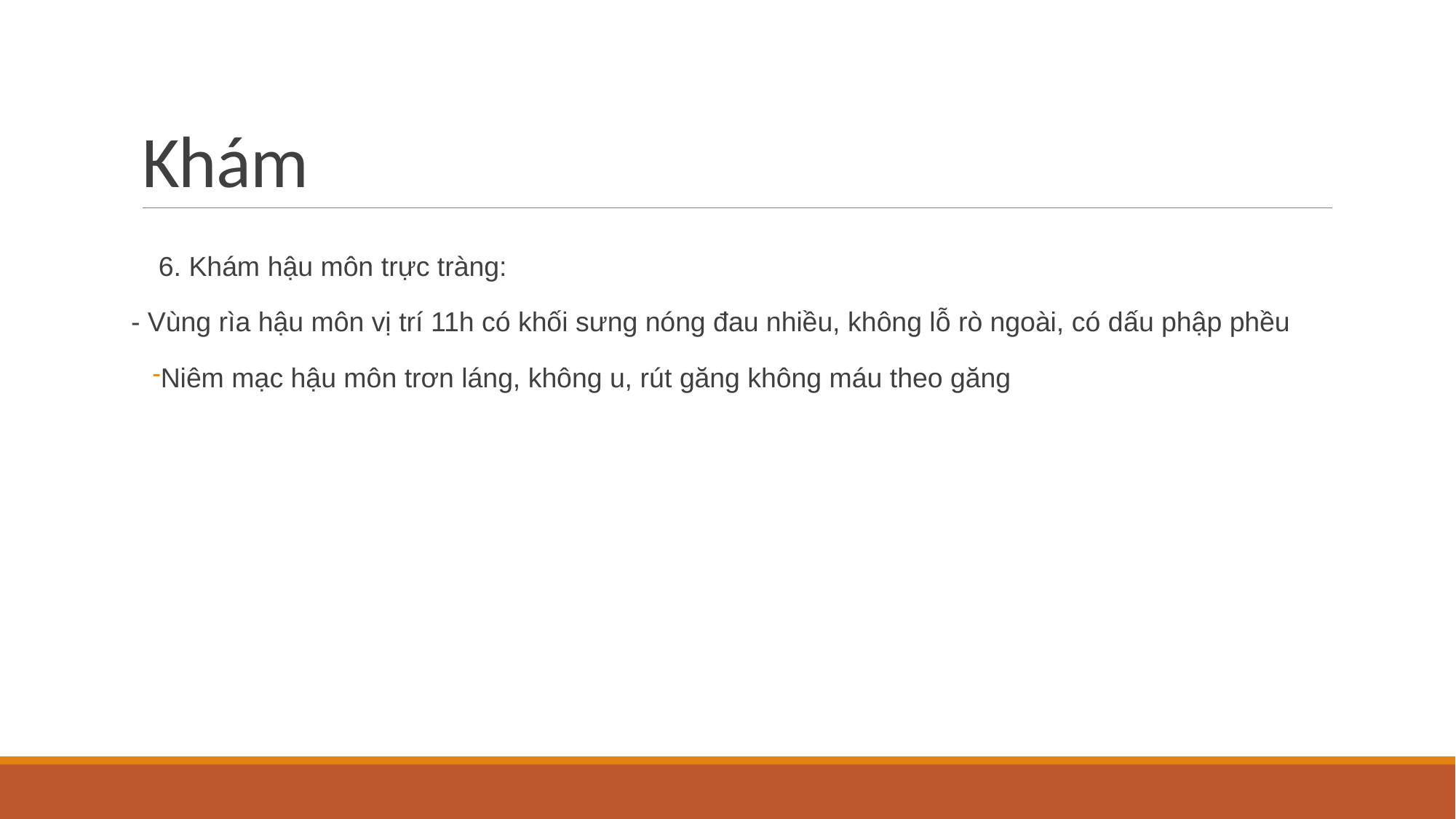

# Khám
6. Khám hậu môn trực tràng:
- Vùng rìa hậu môn vị trí 11h có khối sưng nóng đau nhiều, không lỗ rò ngoài, có dấu phập phều
Niêm mạc hậu môn trơn láng, không u, rút găng không máu theo găng